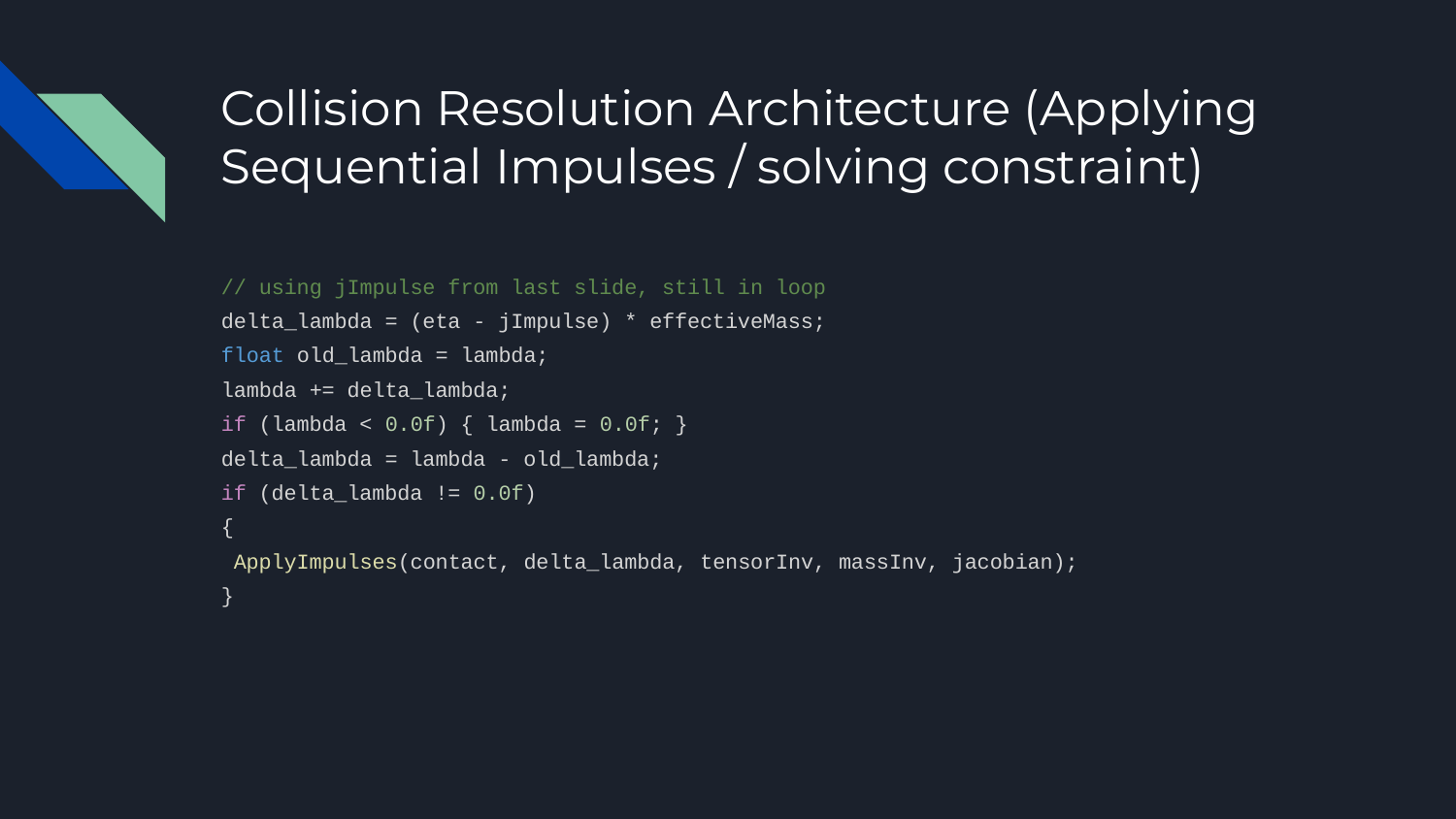

# Collision Resolution Architecture (Applying Sequential Impulses / solving constraint)
// using jImpulse from last slide, still in loop
delta_lambda = (eta - jImpulse) * effectiveMass;
float old_lambda = lambda;
lambda += delta_lambda;
if (lambda < 0.0f) { lambda = 0.0f; }
delta_lambda = lambda - old_lambda;
if (delta_lambda != 0.0f)
{
 ApplyImpulses(contact, delta_lambda, tensorInv, massInv, jacobian);
}